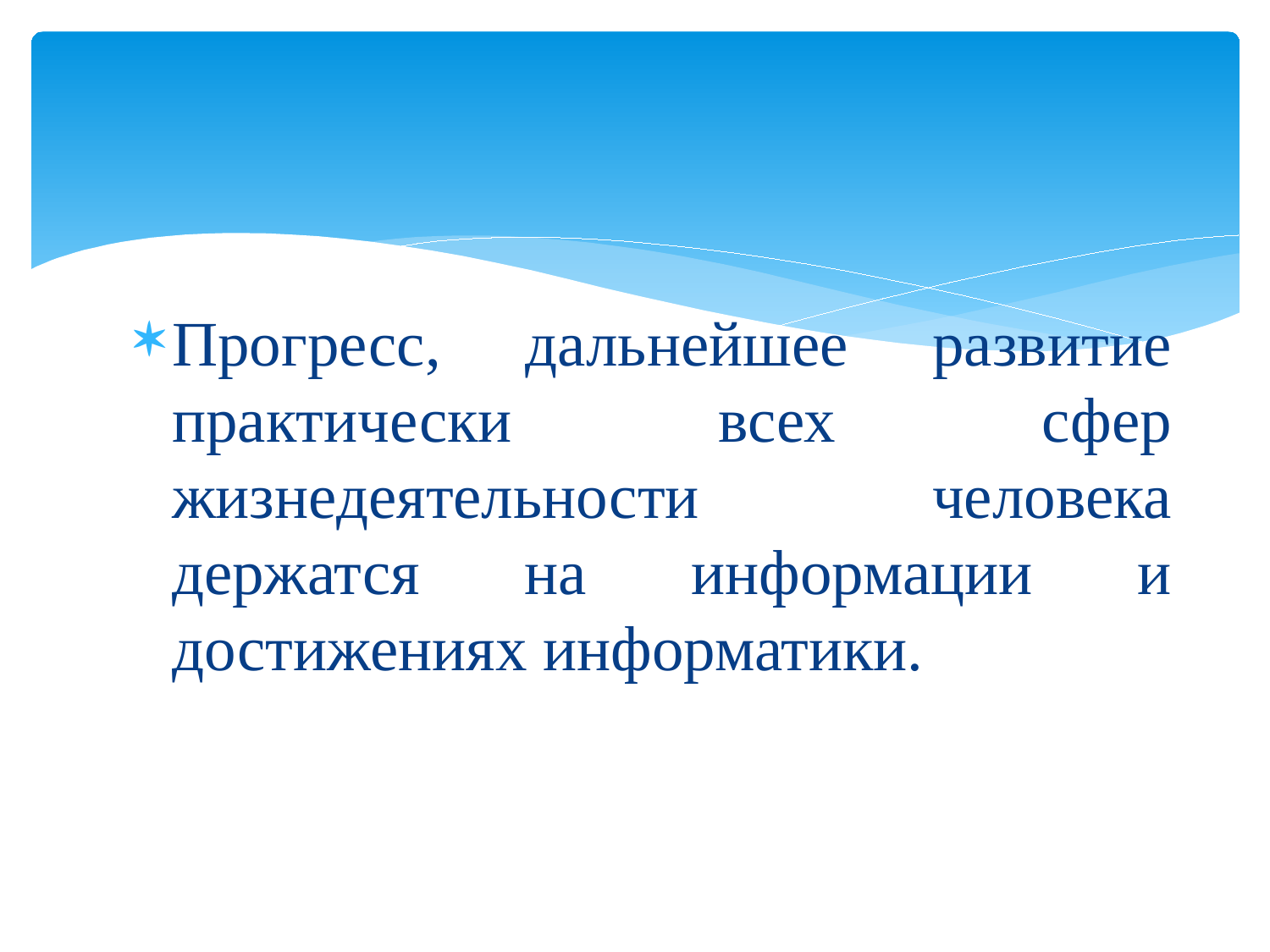

Прогресс, дальнейшее развитие практически всех сфер жизнедеятельности человека держатся на информации и достижениях информатики.